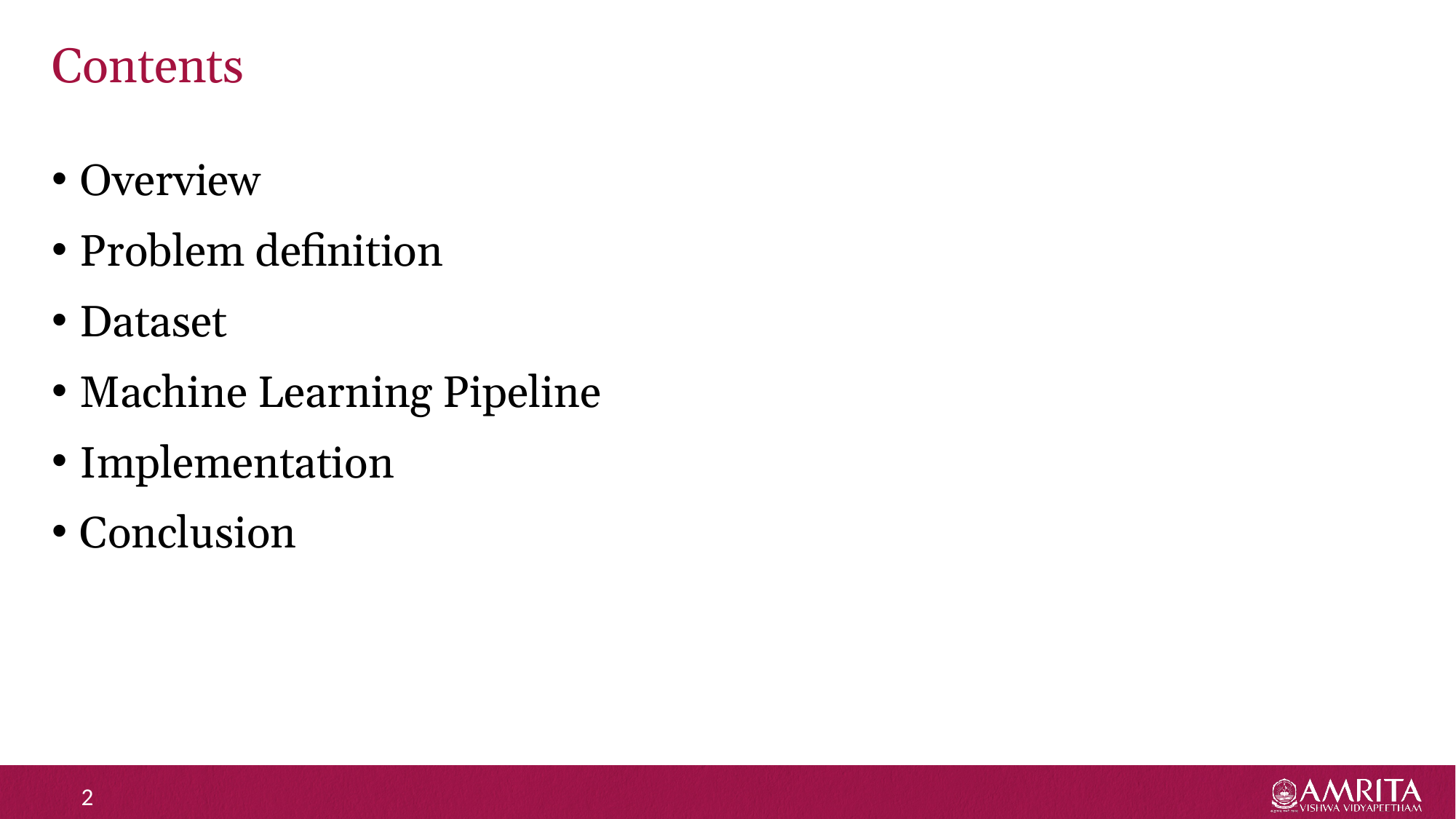

# Contents
Overview
Problem definition
Dataset
Machine Learning Pipeline
Implementation
Conclusion
2